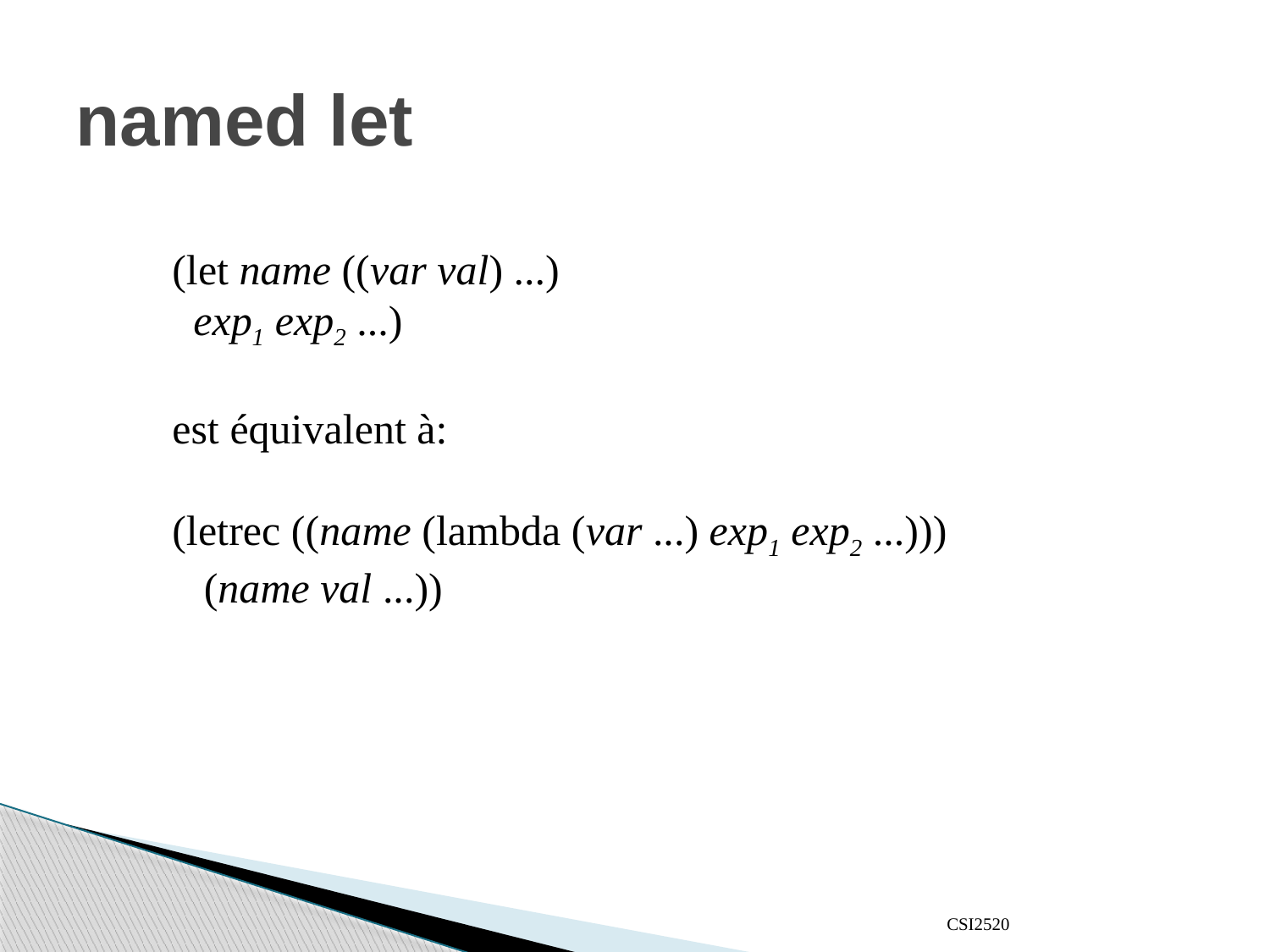

# named let
(let name ((var val) ...)
  exp1 exp2 ...)

est équivalent à:

(letrec ((name (lambda (var ...) exp1 exp2 ...)))
   (name val ...))

CSI2520